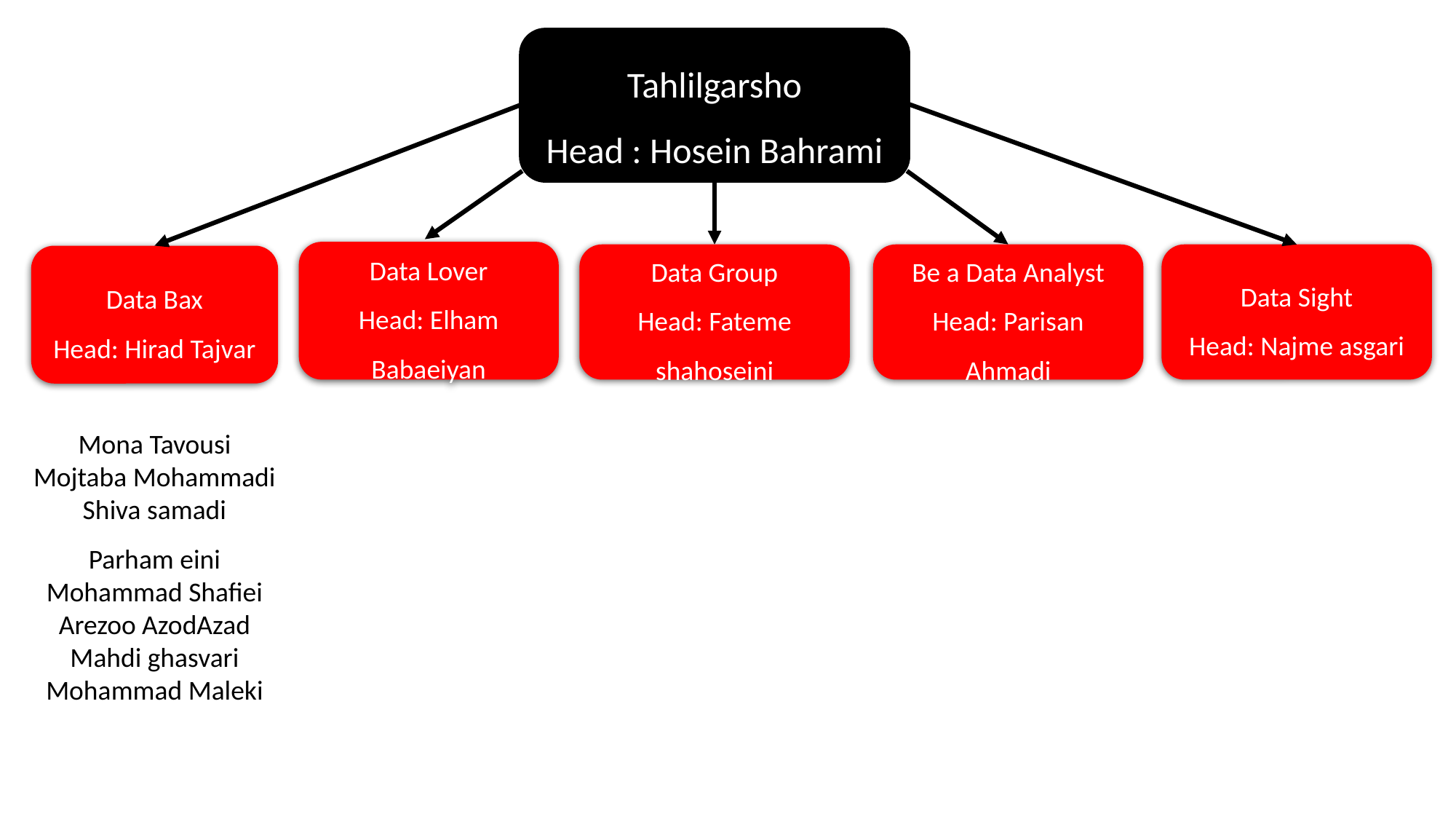

Tahlilgarsho
Head : Hosein Bahrami
Data Lover
Head: Elham Babaeiyan
Data Group
Head: Fateme shahoseini
Be a Data Analyst
Head: Parisan Ahmadi
Data Sight
Head: Najme asgari
Data Bax
Head: Hirad Tajvar
Mona Tavousi
Mojtaba Mohammadi
Shiva samadi
Parham eini
Mohammad Shafiei
Arezoo AzodAzad
Mahdi ghasvari
Mohammad Maleki